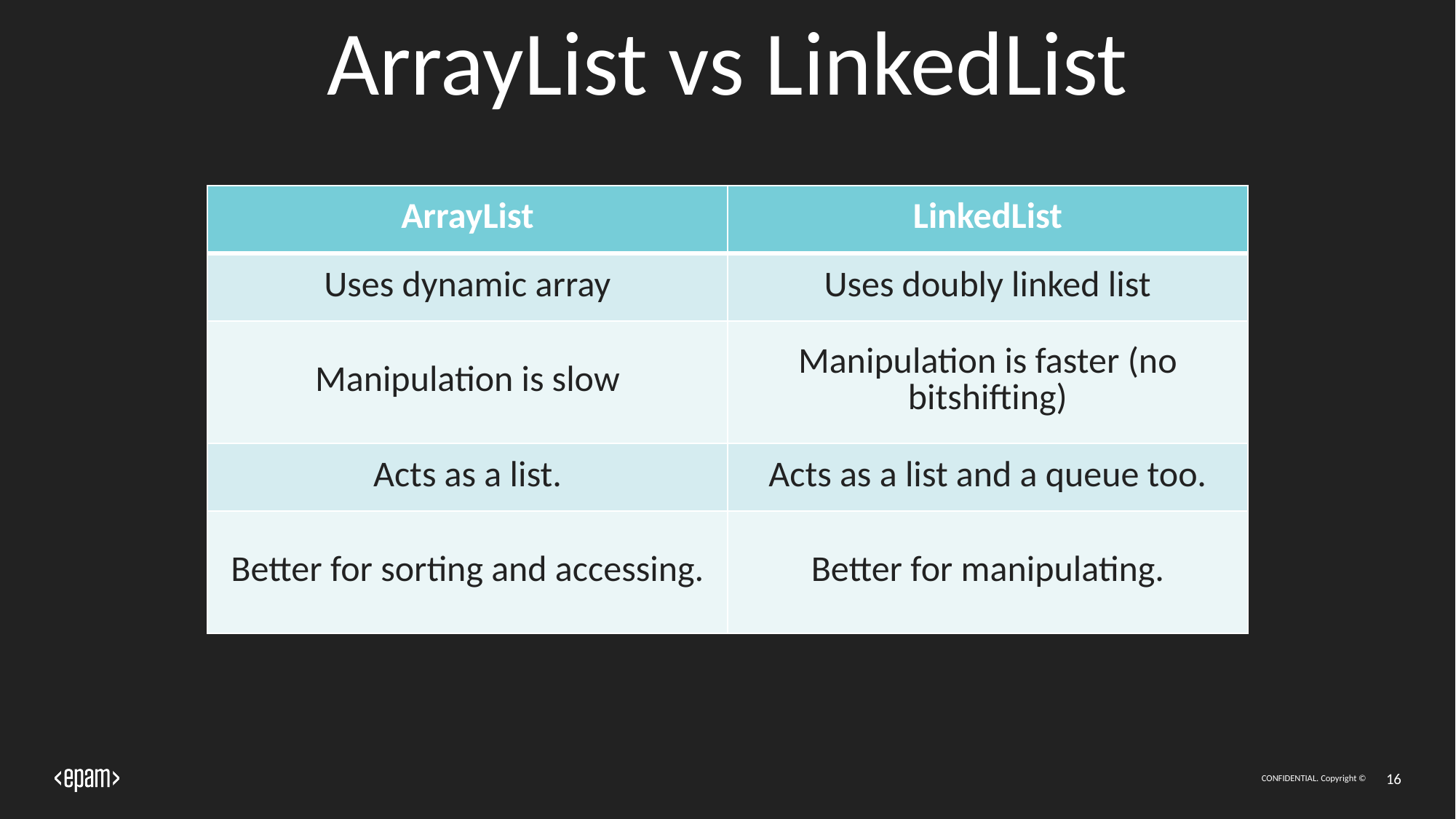

# ArrayList vs LinkedList
| ArrayList | LinkedList |
| --- | --- |
| Uses dynamic array | Uses doubly linked list |
| Manipulation is slow | Manipulation is faster (no bitshifting) |
| Acts as a list. | Acts as a list and a queue too. |
| Better for sorting and accessing. | Better for manipulating. |